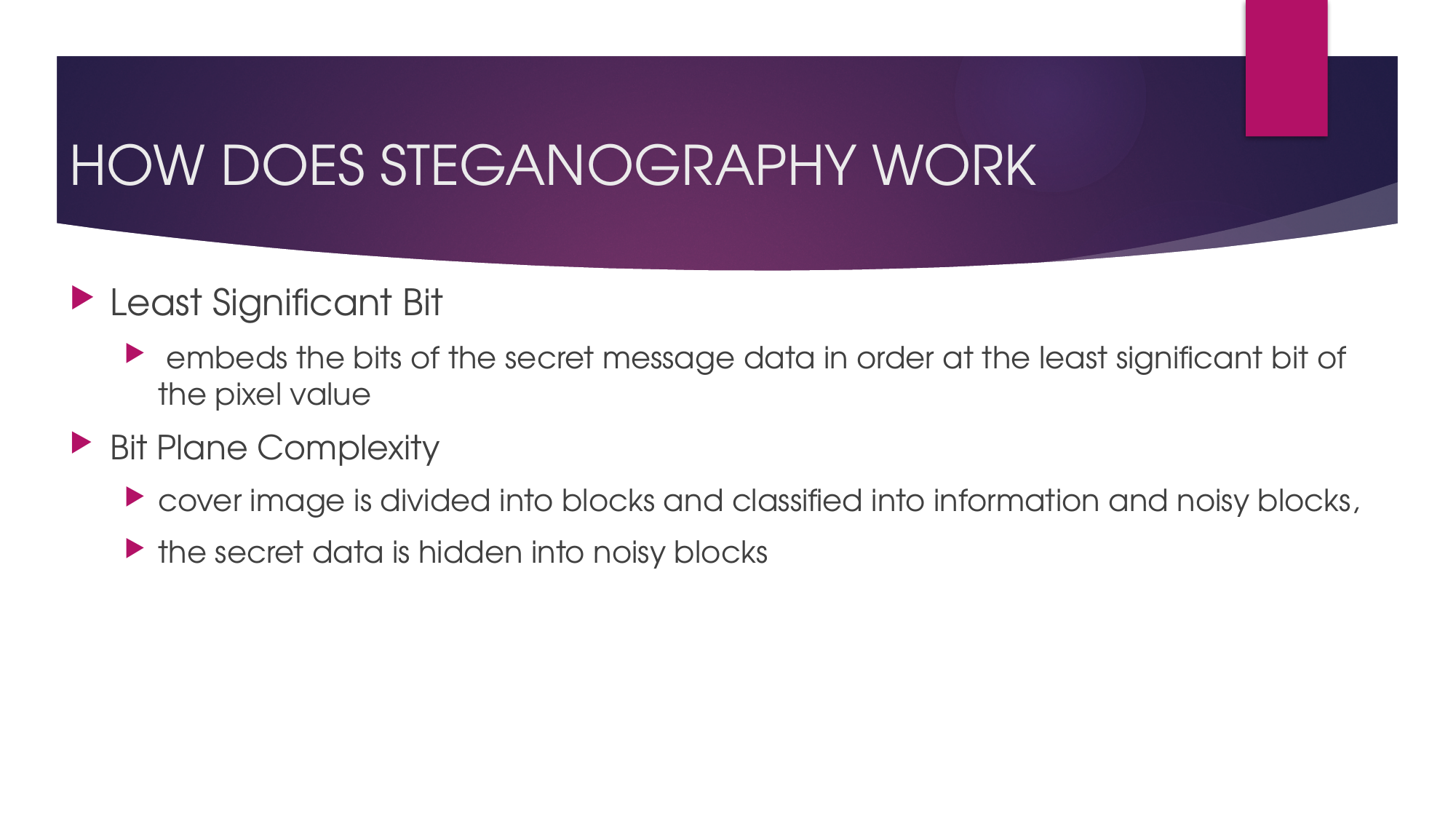

# HOW DOES STEGANOGRAPHY WORK
Least Significant Bit
 embeds the bits of the secret message data in order at the least significant bit of the pixel value
Bit Plane Complexity
cover image is divided into blocks and classified into information and noisy blocks,
the secret data is hidden into noisy blocks